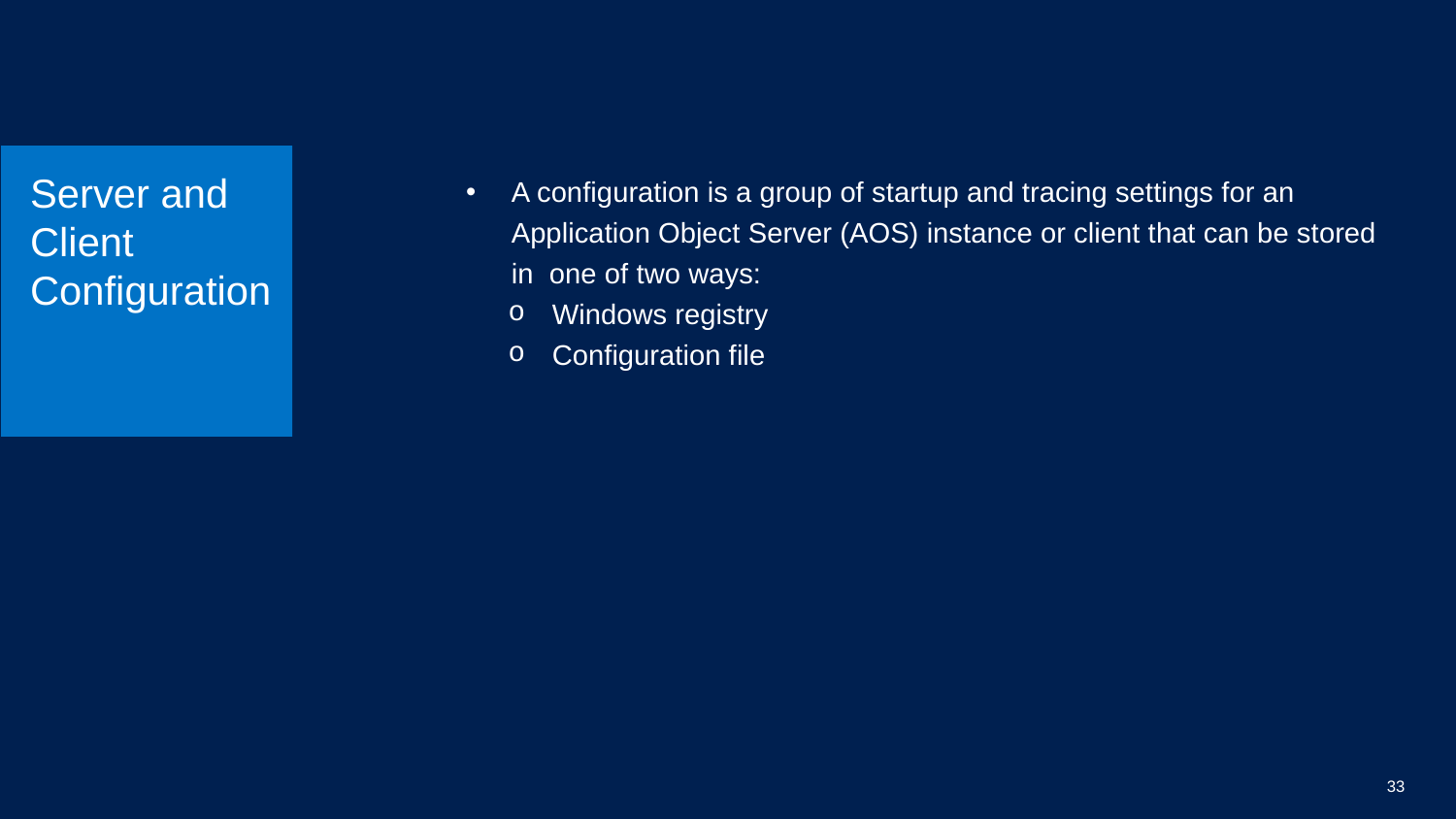

# Server and Client Configuration
A configuration is a group of startup and tracing settings for an Application Object Server (AOS) instance or client that can be stored in  one of two ways:
Windows registry
Configuration file
33